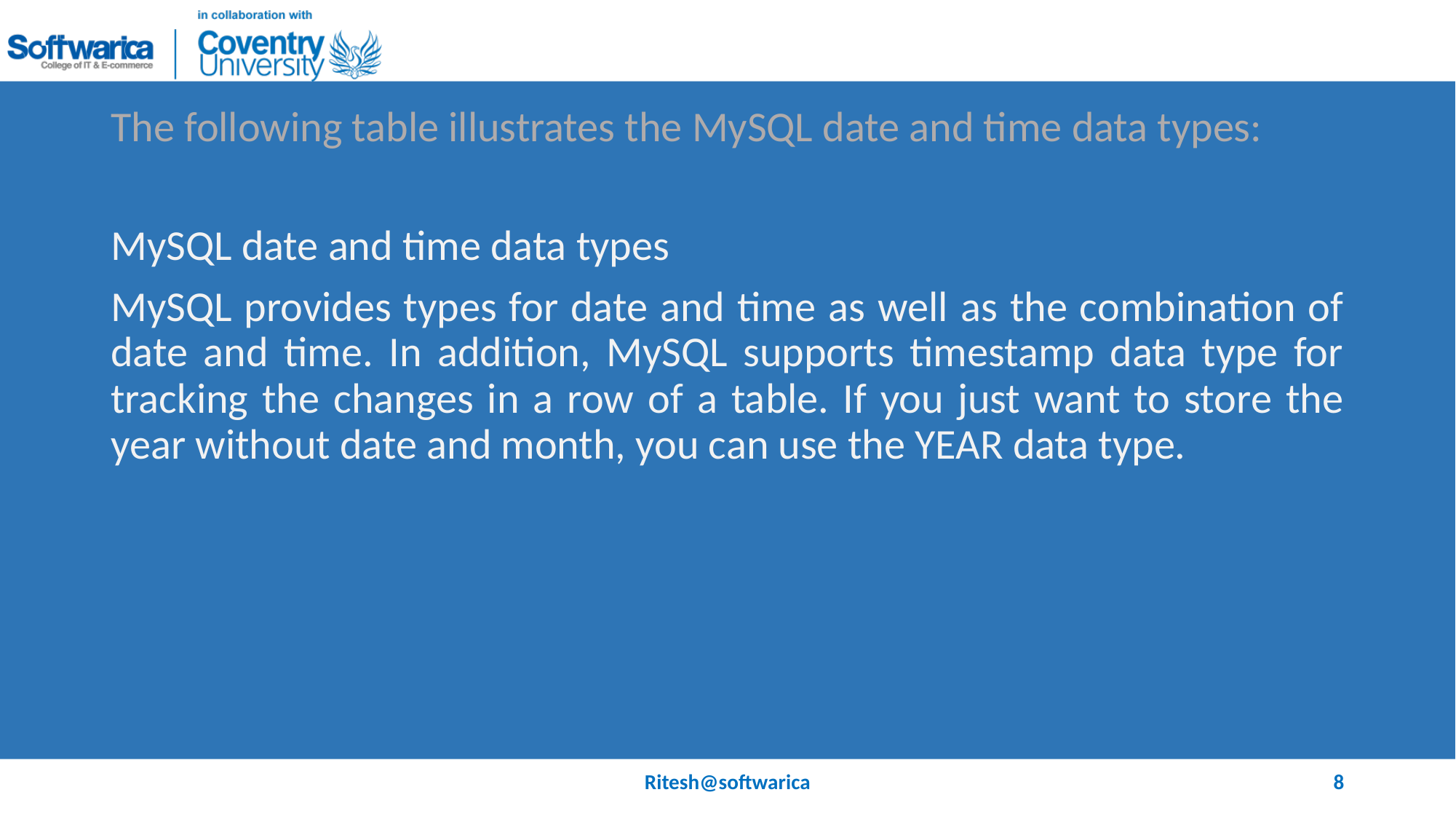

# The following table illustrates the MySQL date and time data types:
MySQL date and time data types
MySQL provides types for date and time as well as the combination of date and time. In addition, MySQL supports timestamp data type for tracking the changes in a row of a table. If you just want to store the year without date and month, you can use the YEAR data type.
Ritesh@softwarica
8